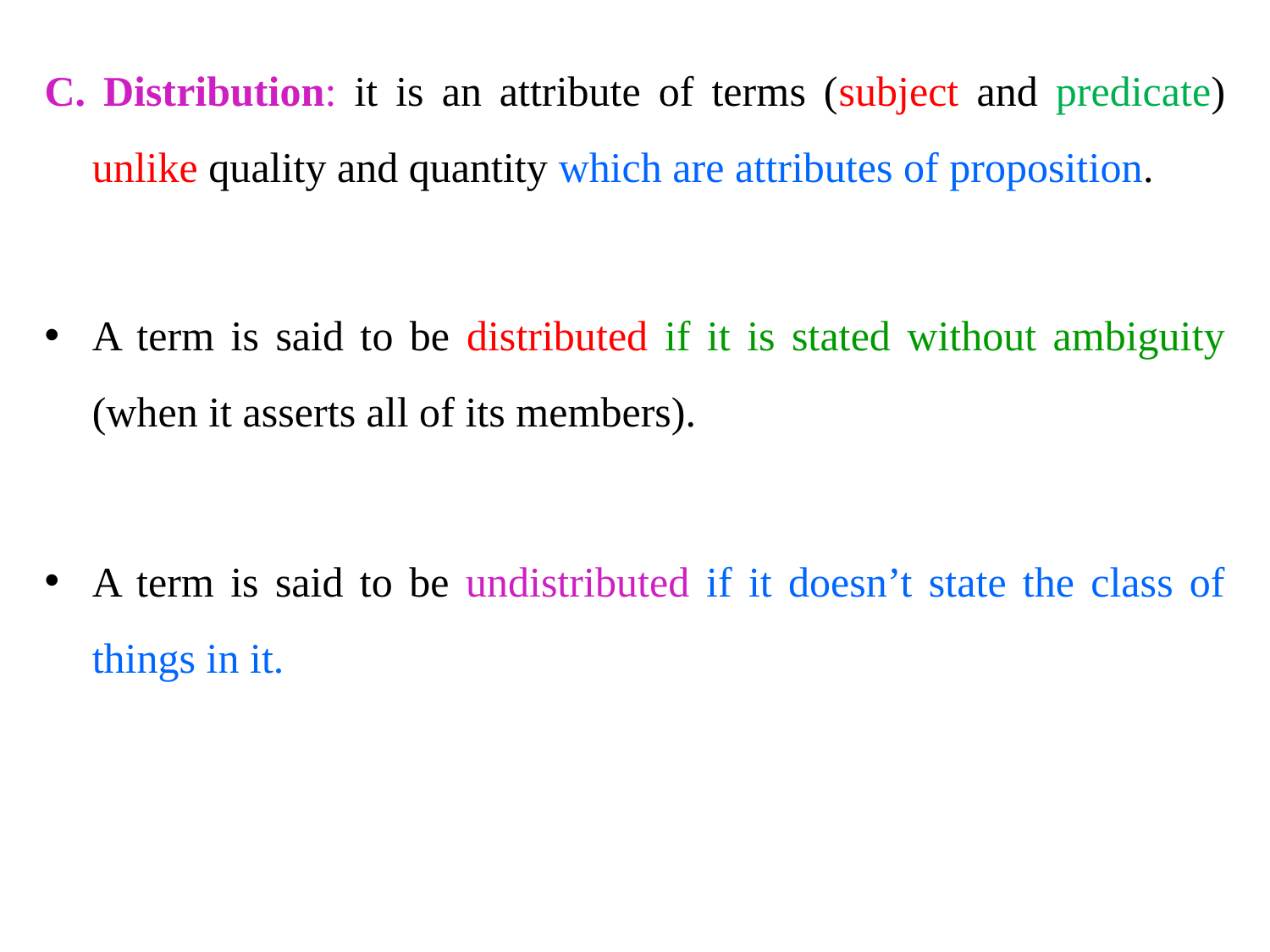

C. Distribution: it is an attribute of terms (subject and predicate) unlike quality and quantity which are attributes of proposition.

A term is said to be distributed if it is stated without ambiguity (when it asserts all of its members).

A term is said to be undistributed if it doesn’t state the class of things in it.